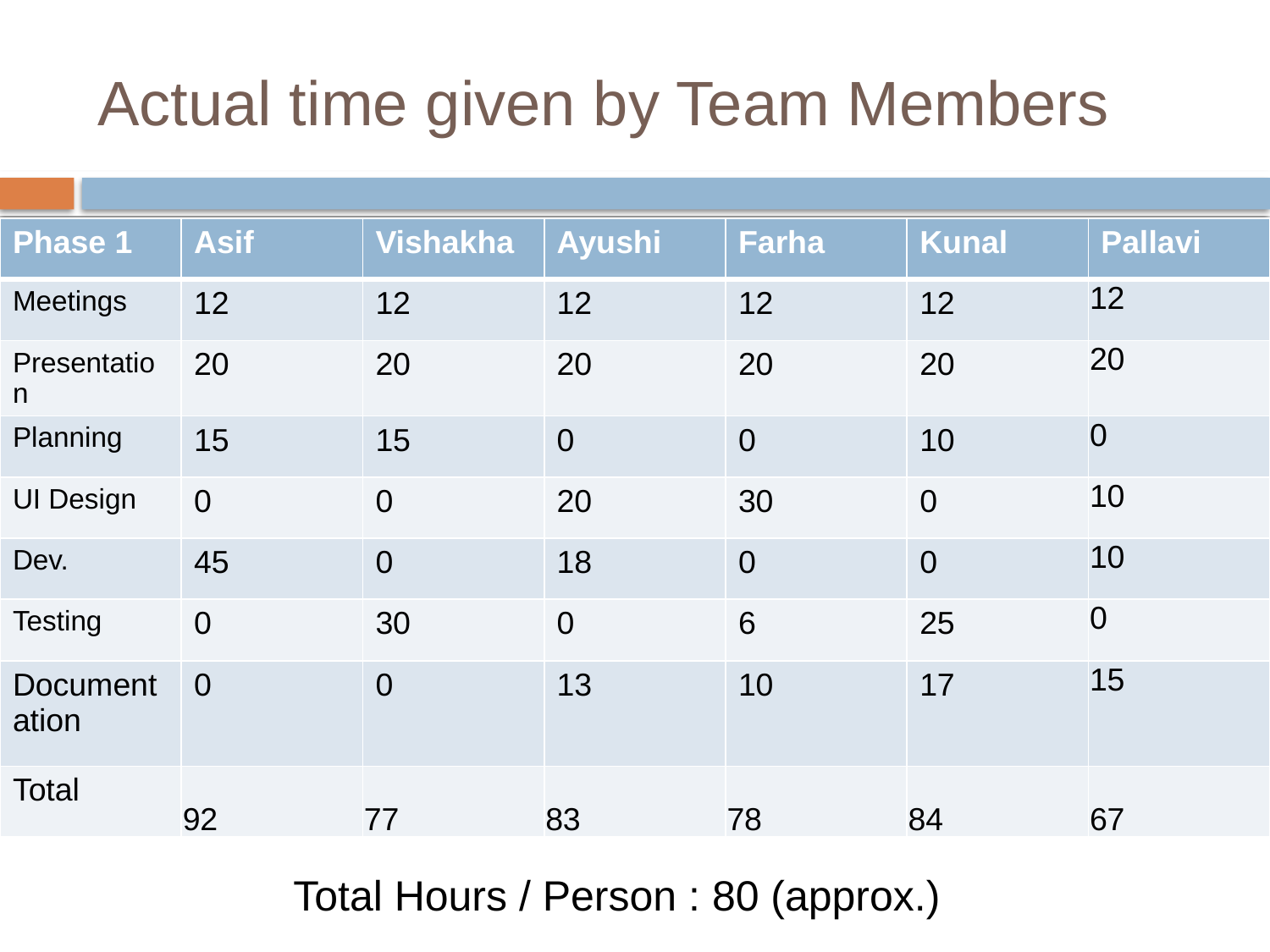

# Actual time given by Team Members
| Phase 1 | Asif | Vishakha | Ayushi | Farha | Kunal | Pallavi |
| --- | --- | --- | --- | --- | --- | --- |
| Meetings | 12 | 12 | 12 | 12 | 12 | 12 |
| Presentation | 20 | 20 | 20 | 20 | 20 | 20 |
| Planning | 15 | 15 | 0 | 0 | 10 | 0 |
| UI Design | 0 | 0 | 20 | 30 | 0 | 10 |
| Dev. | 45 | 0 | 18 | 0 | 0 | 10 |
| Testing | 0 | 30 | 0 | 6 | 25 | 0 |
| Documentation | 0 | 0 | 13 | 10 | 17 | 15 |
| Total | 92 | 77 | 83 | 78 | 84 | 67 |
Total Hours / Person : 80 (approx.)